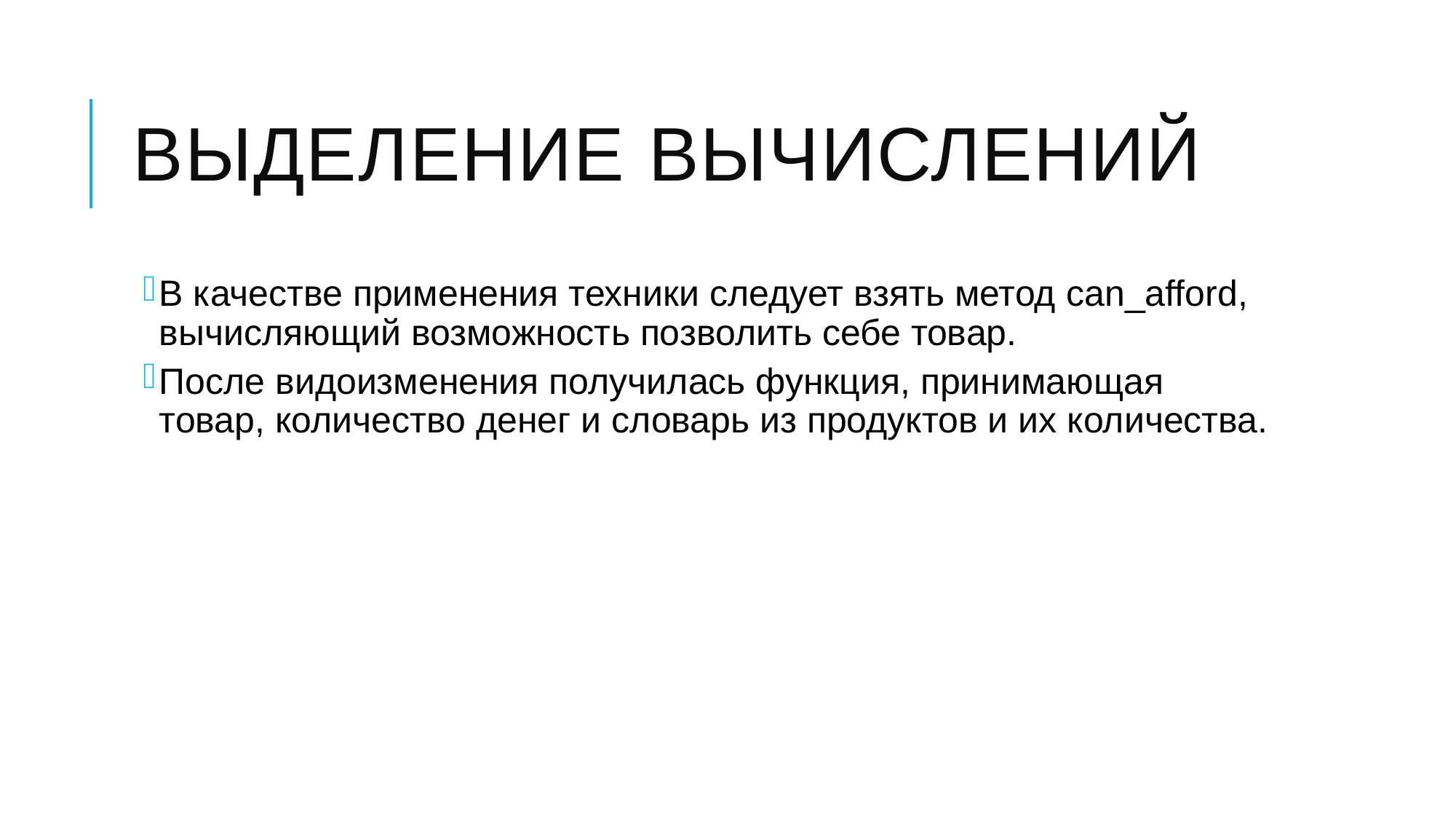

# Выделение вычислений
В качестве применения техники следует взять метод can_afford, вычисляющий возможность позволить себе товар.
После видоизменения получилась функция, принимающая товар, количество денег и словарь из продуктов и их количества.